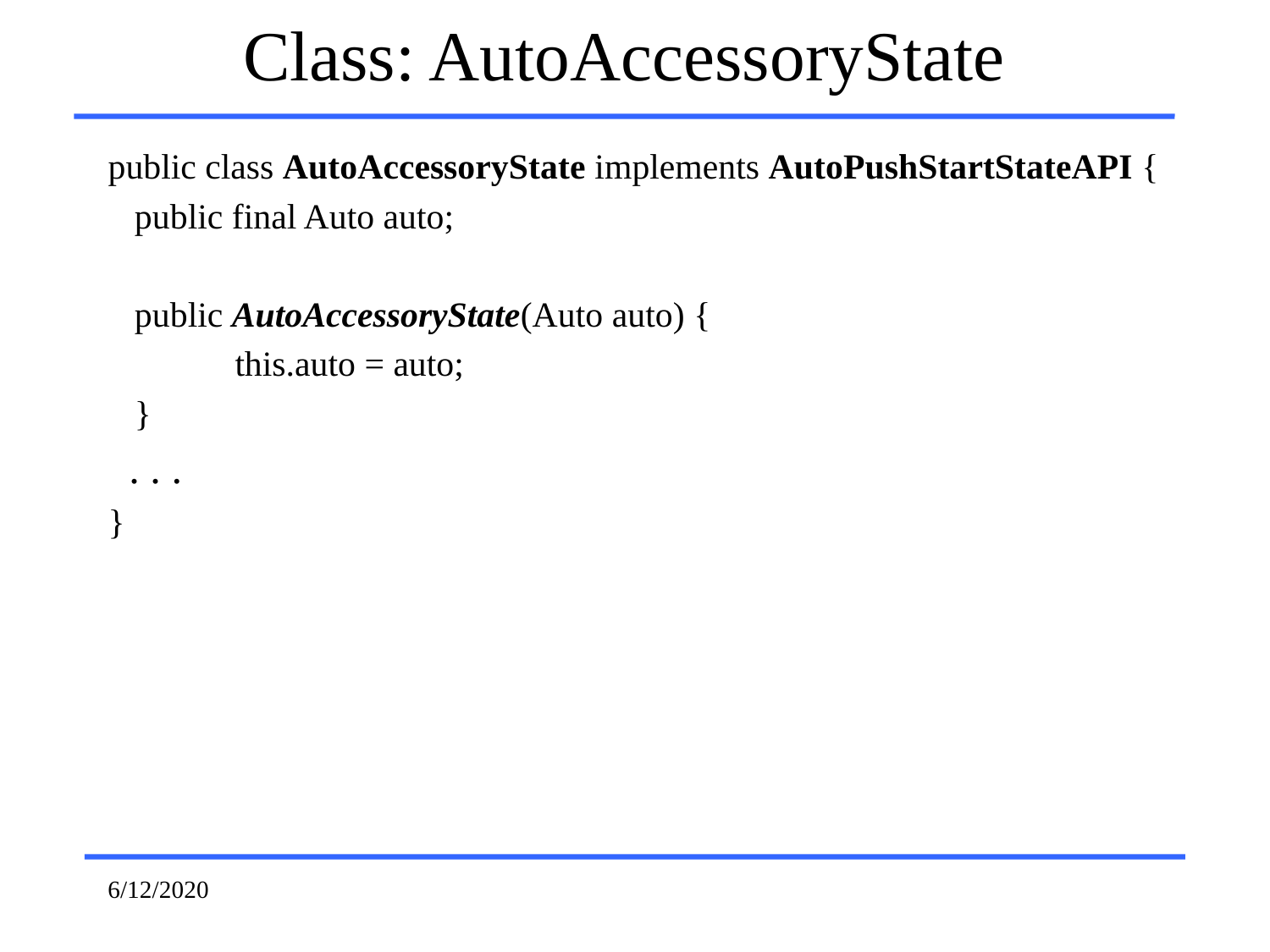

Class: AutoAccessoryState
public class AutoAccessoryState implements AutoPushStartStateAPI {
   public final Auto auto;

   public AutoAccessoryState(Auto auto) {
	this.auto = auto;
   }
  . . .
}
6/12/2020